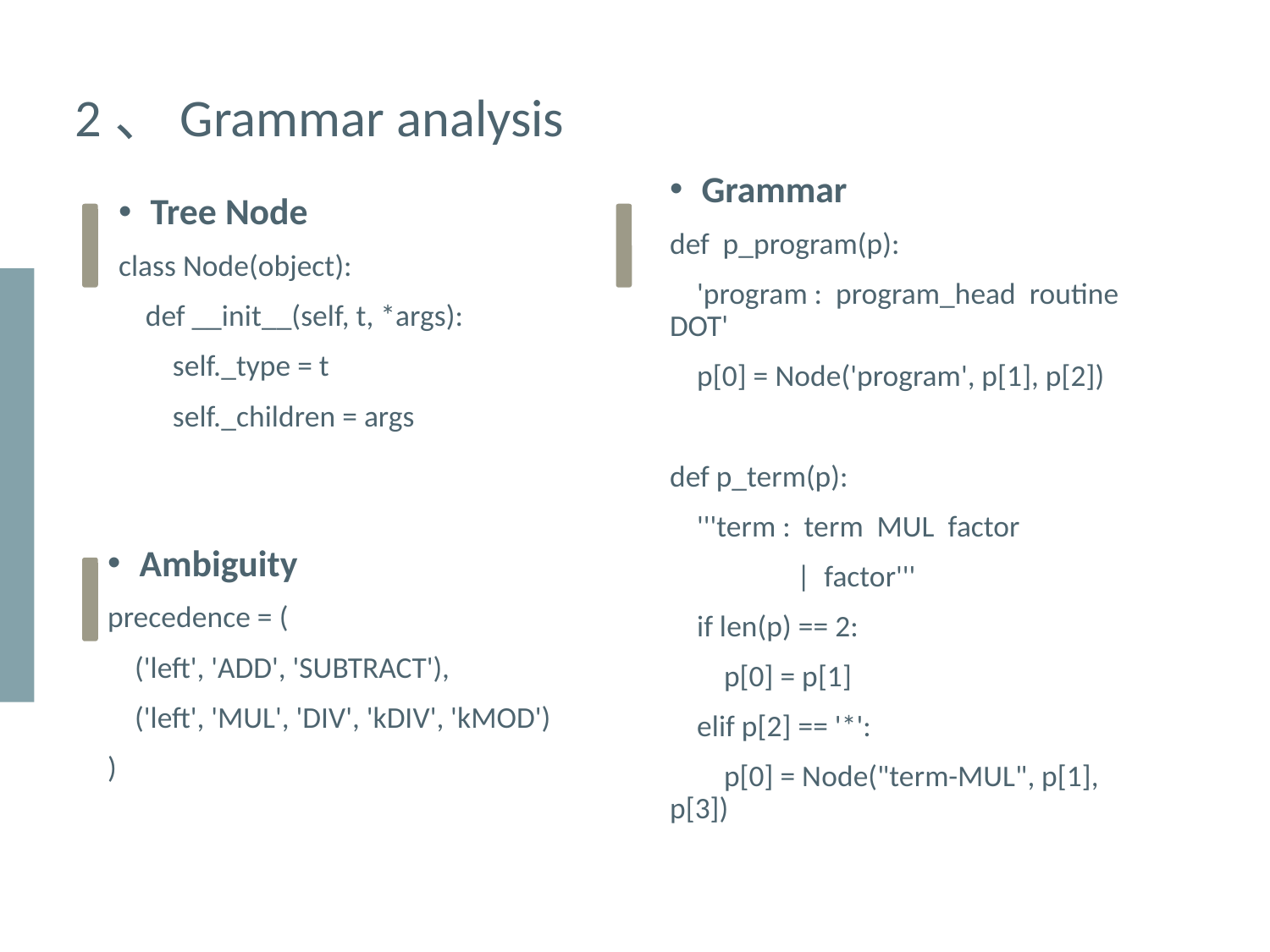

2、Grammar analysis
Grammar
def  p_program(p):
    'program :  program_head  routine  DOT'
    p[0] = Node('program', p[1], p[2])

def p_term(p):
    '''term :  term  MUL  factor
	|  factor'''
    if len(p) == 2:
        p[0] = p[1]
    elif p[2] == '*':
        p[0] = Node("term-MUL", p[1], p[3])
Tree Node
class Node(object):
    def __init__(self, t, *args):
        self._type = t
        self._children = args

Ambiguity
precedence = (
    ('left', 'ADD', 'SUBTRACT'),
    ('left', 'MUL', 'DIV', 'kDIV', 'kMOD')
)